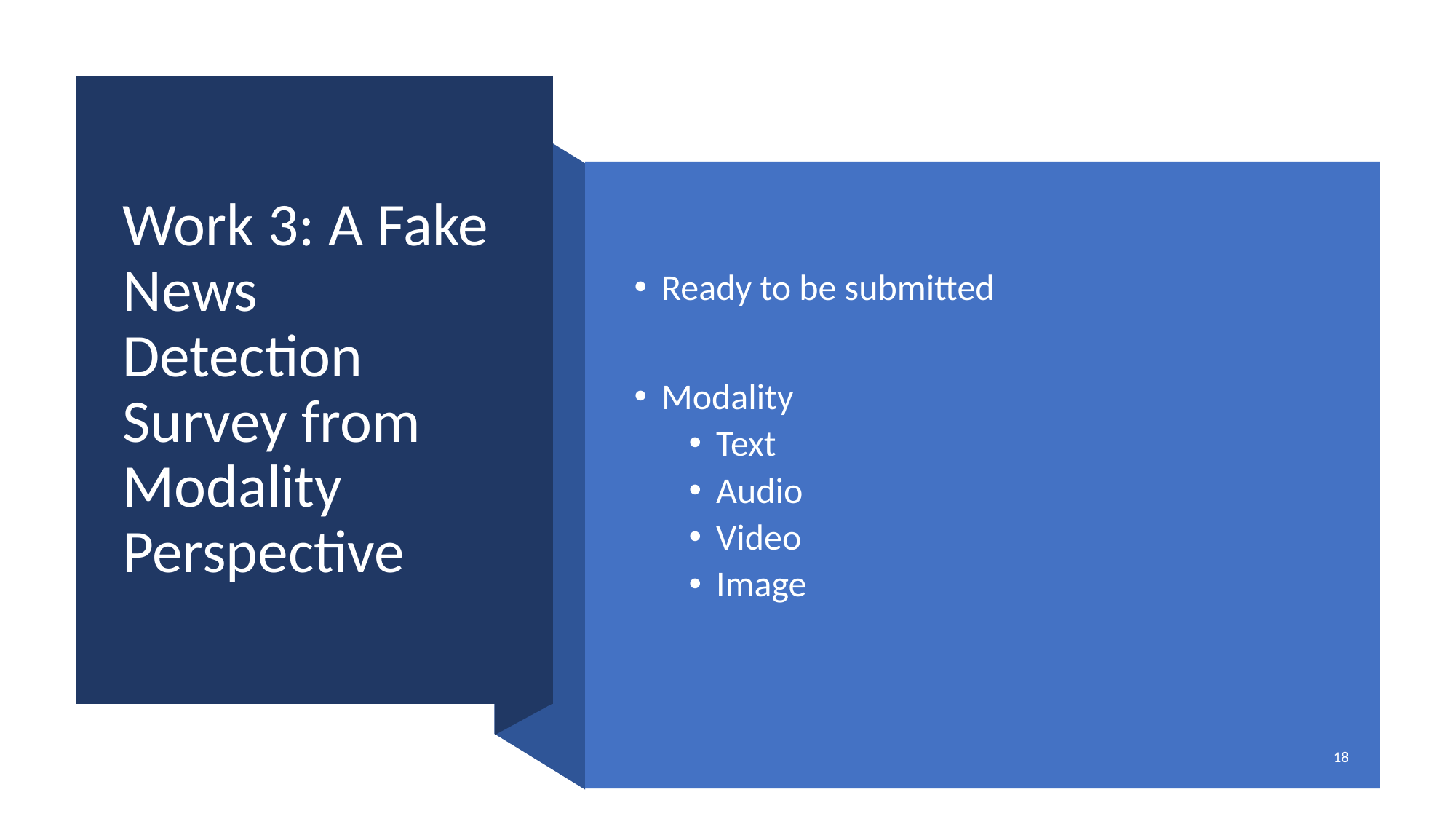

# Work 3: A Fake News Detection Survey from Modality Perspective

Ready to be submitted

Modality
Text
Audio
Video
Image

18